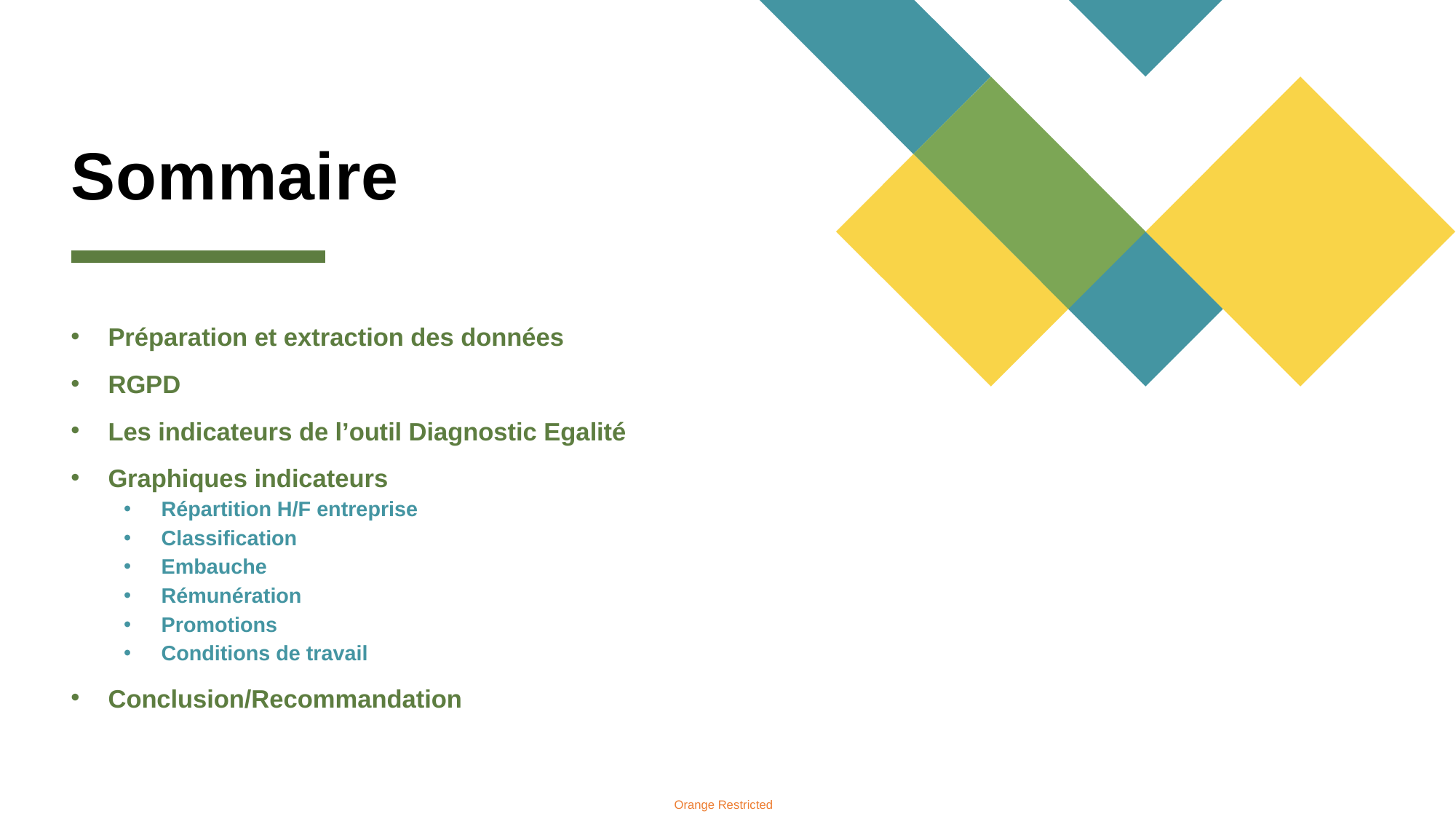

# Sommaire
Préparation et extraction des données
RGPD
Les indicateurs de l’outil Diagnostic Egalité
Graphiques indicateurs
Répartition H/F entreprise
Classification
Embauche
Rémunération
Promotions
Conditions de travail
Conclusion/Recommandation